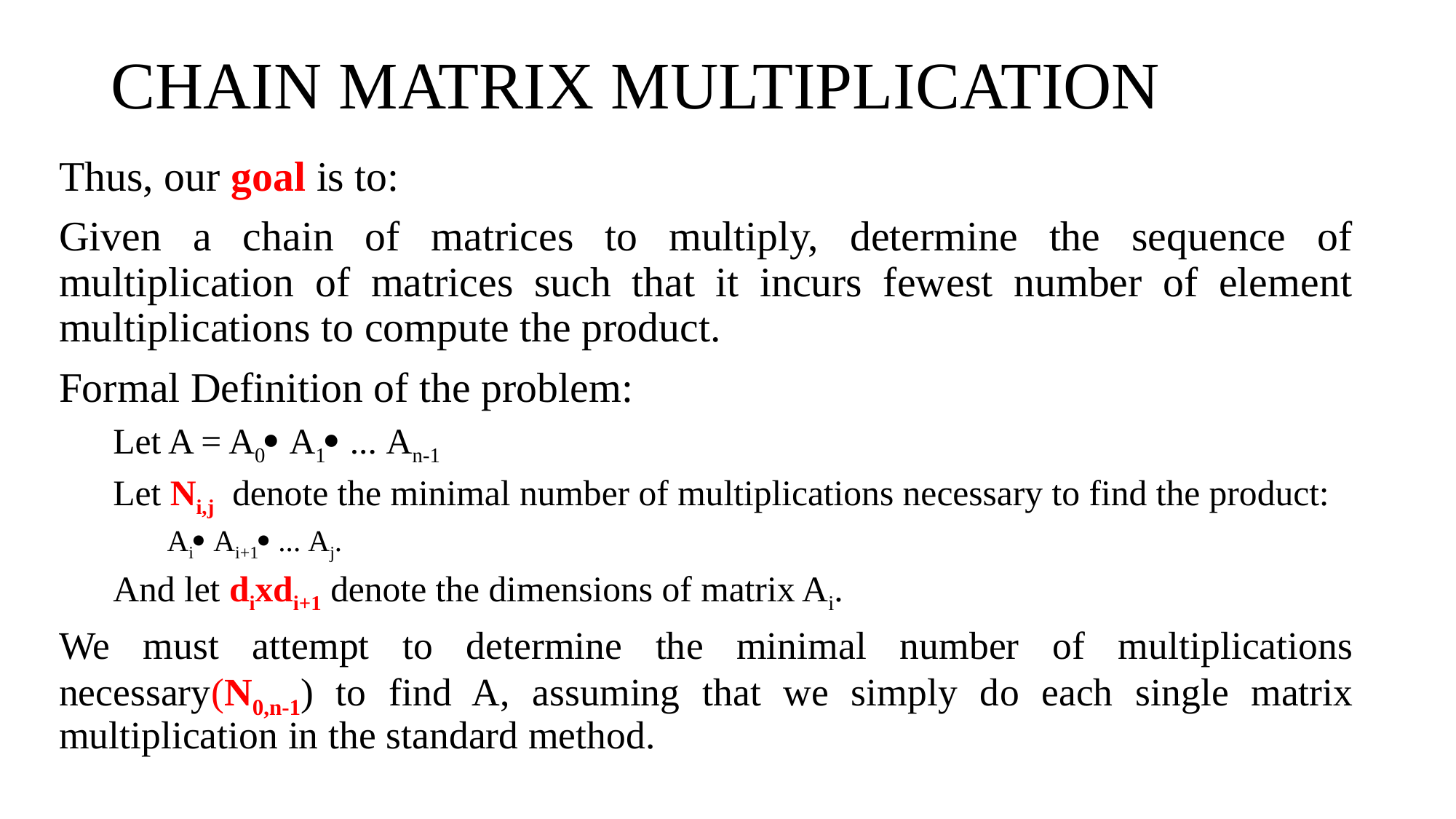

# CHAIN MATRIX MULTIPLICATION
Thus, our goal is to:
Given a chain of matrices to multiply, determine the sequence of multiplication of matrices such that it incurs fewest number of element multiplications to compute the product.
Formal Definition of the problem:
Let A = A0• A1• ... An-1
Let Ni,j  denote the minimal number of multiplications necessary to find the product:
Ai• Ai+1• ... Aj.
And let dixdi+1 denote the dimensions of matrix Ai.
We must attempt to determine the minimal number of multiplications necessary(N0,n-1) to find A, assuming that we simply do each single matrix multiplication in the standard method.